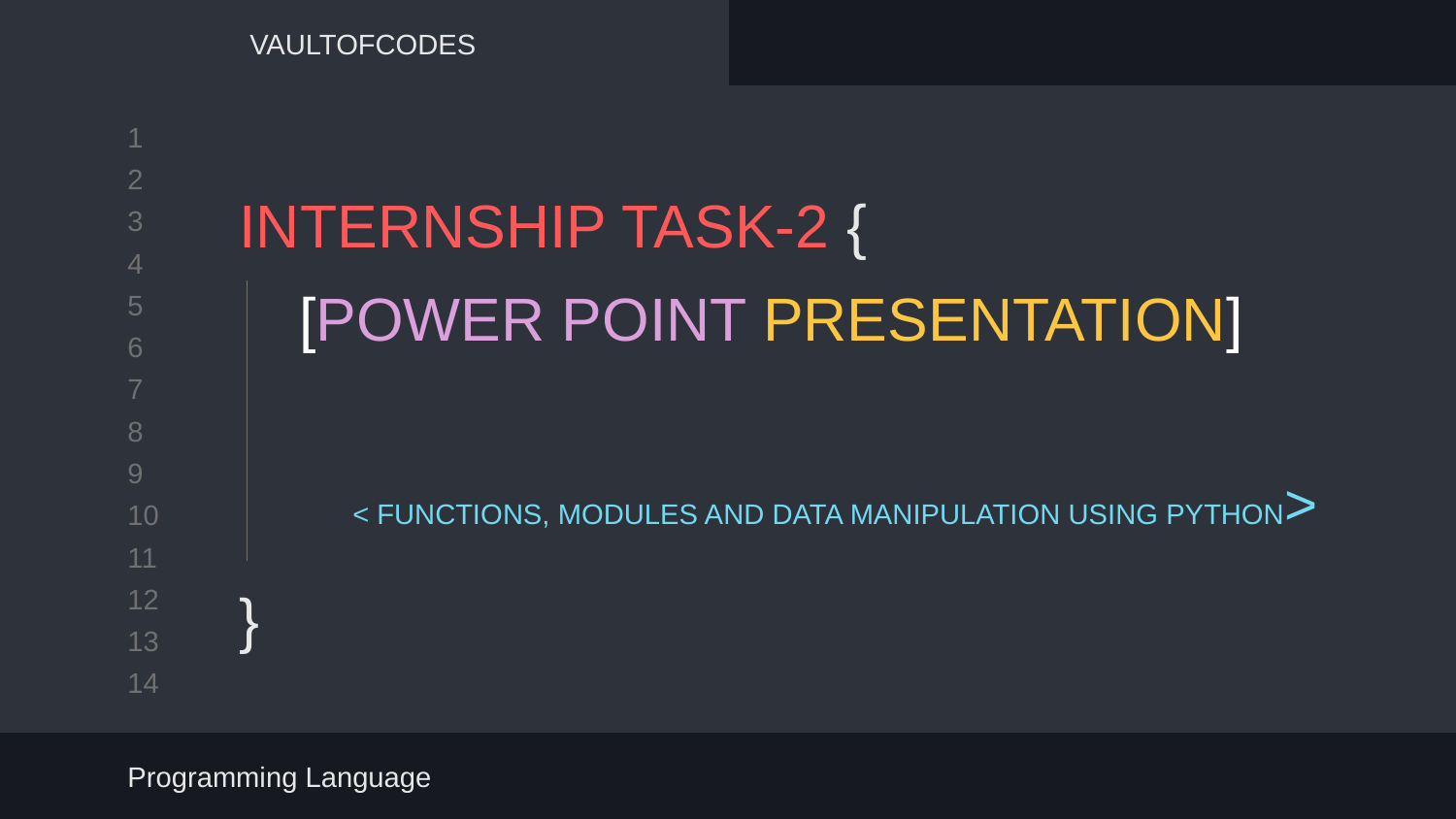

VAULTOFCODES
# INTERNSHIP TASK-2 {
}
[POWER POINT PRESENTATION]
< FUNCTIONS, MODULES AND DATA MANIPULATION USING PYTHON>
Programming Language